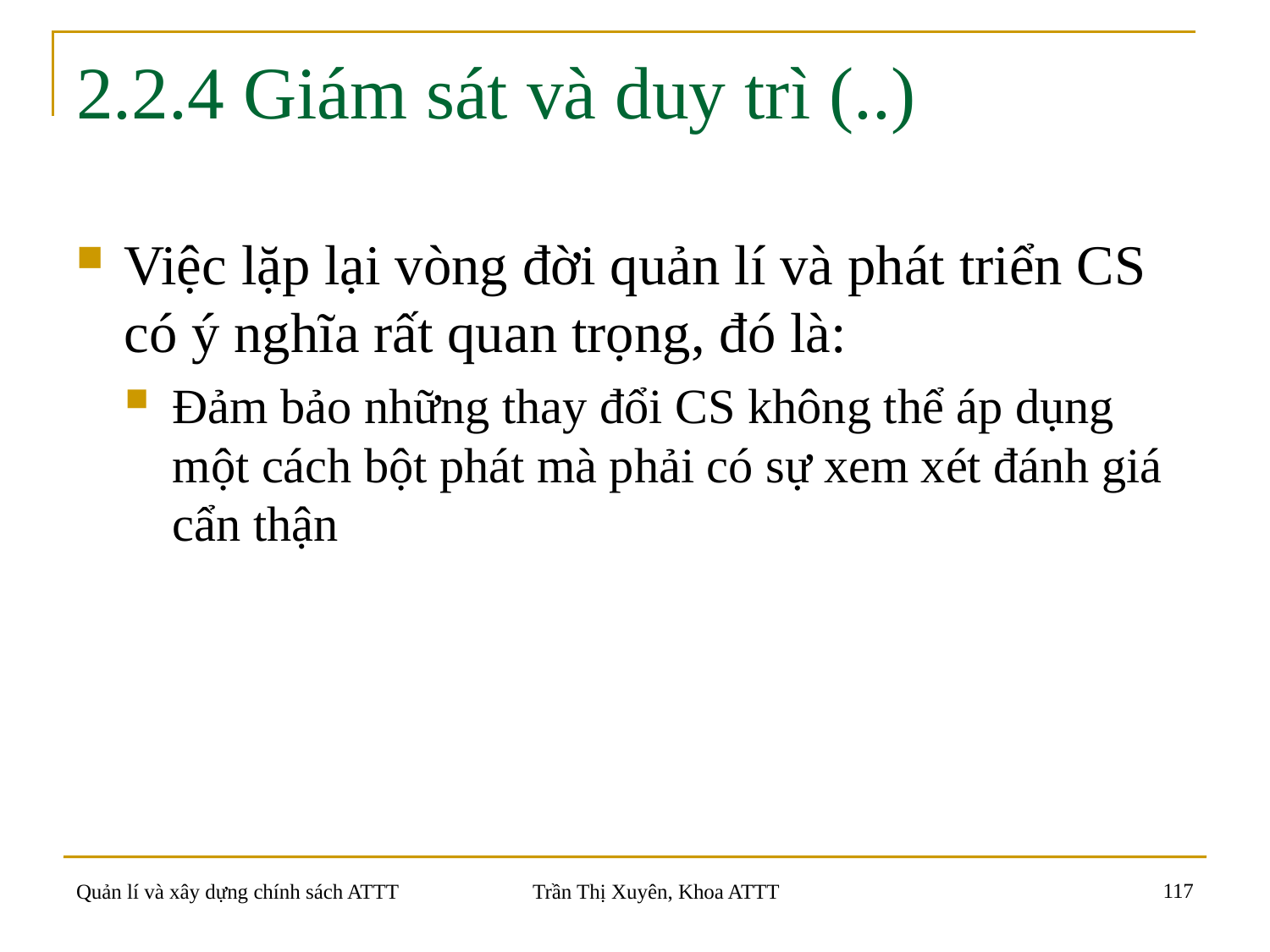

# 2.2.4 Giám sát và duy trì (..)
Việc lặp lại vòng đời quản lí và phát triển CS có ý nghĩa rất quan trọng, đó là:
Đảm bảo những thay đổi CS không thể áp dụng một cách bột phát mà phải có sự xem xét đánh giá cẩn thận
117
Quản lí và xây dựng chính sách ATTT
Trần Thị Xuyên, Khoa ATTT